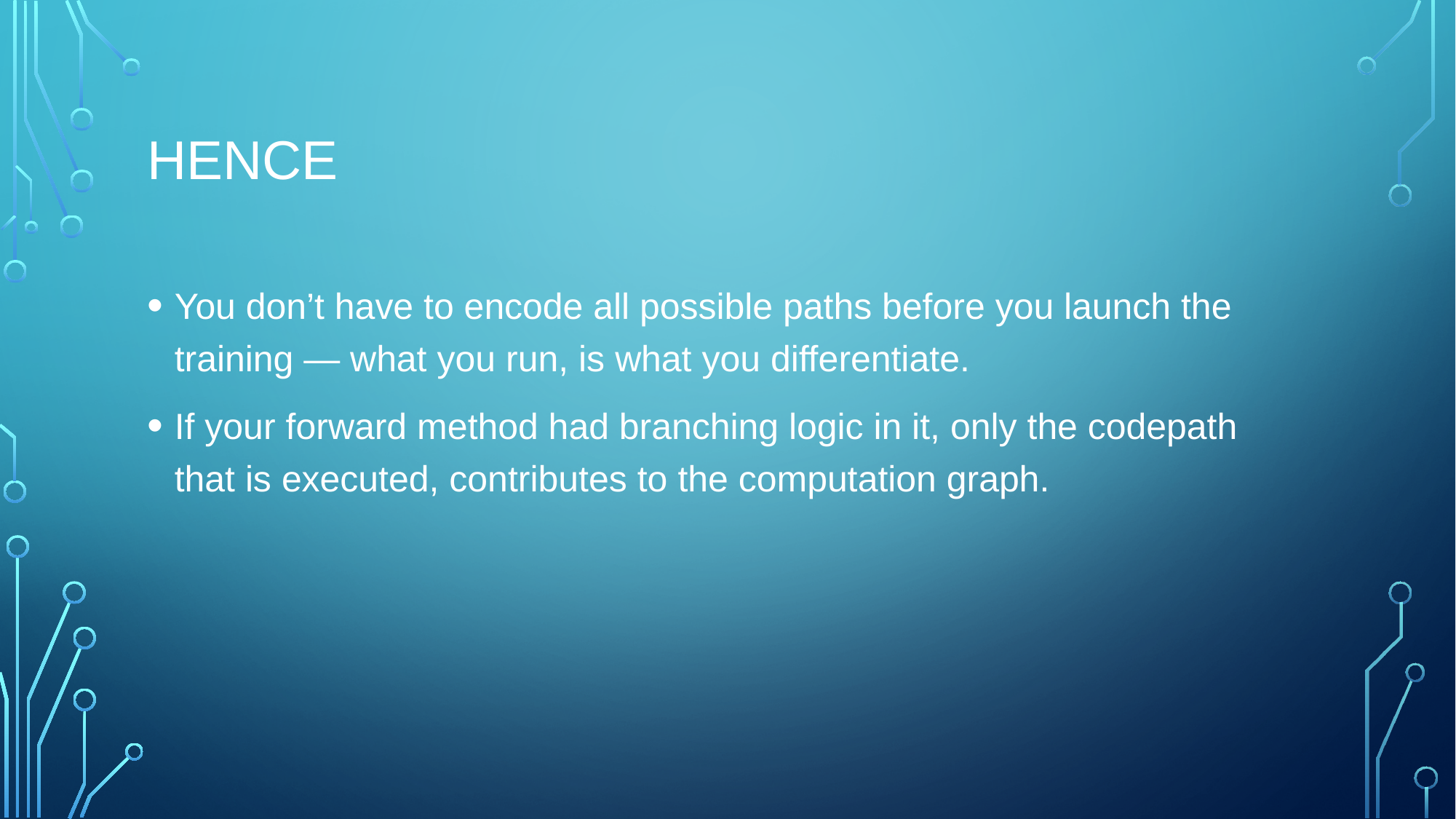

# Hence
You don’t have to encode all possible paths before you launch the training — what you run, is what you differentiate.
If your forward method had branching logic in it, only the codepath that is executed, contributes to the computation graph.